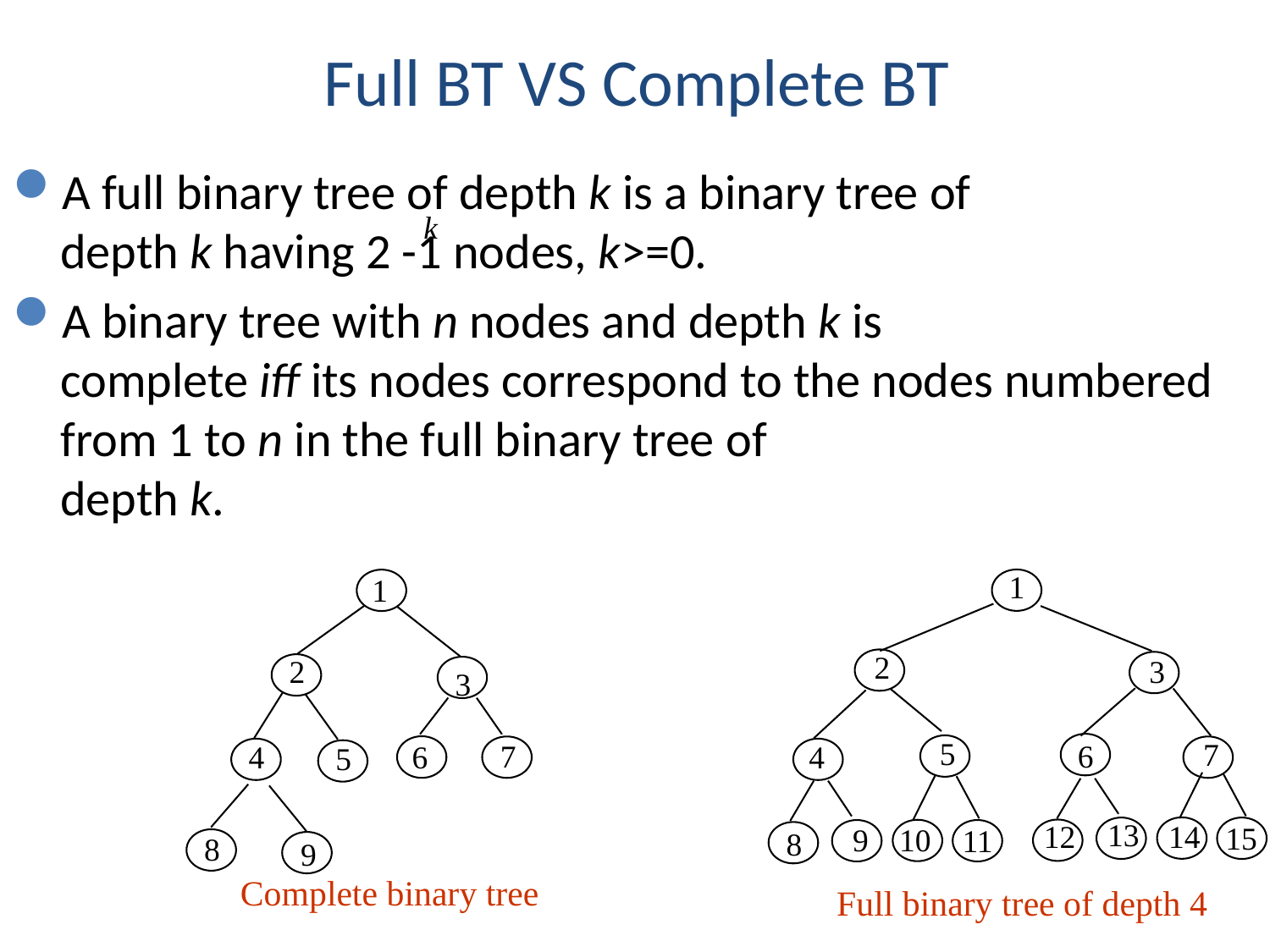

Full BT VS Complete BT
A full binary tree of depth k is a binary tree of
depth k having 2 -1 nodes, k>=0.
A binary tree with n nodes and depth k is
complete iff its nodes correspond to the nodes numbered from 1 to n in the full binary tree of
depth k.
k
1
1

2
3
2

3

5
7
6
7
4
6
4
5

13
14
12
15
10
9
11

8

8
9

Complete binary tree
Full binary tree of depth 4